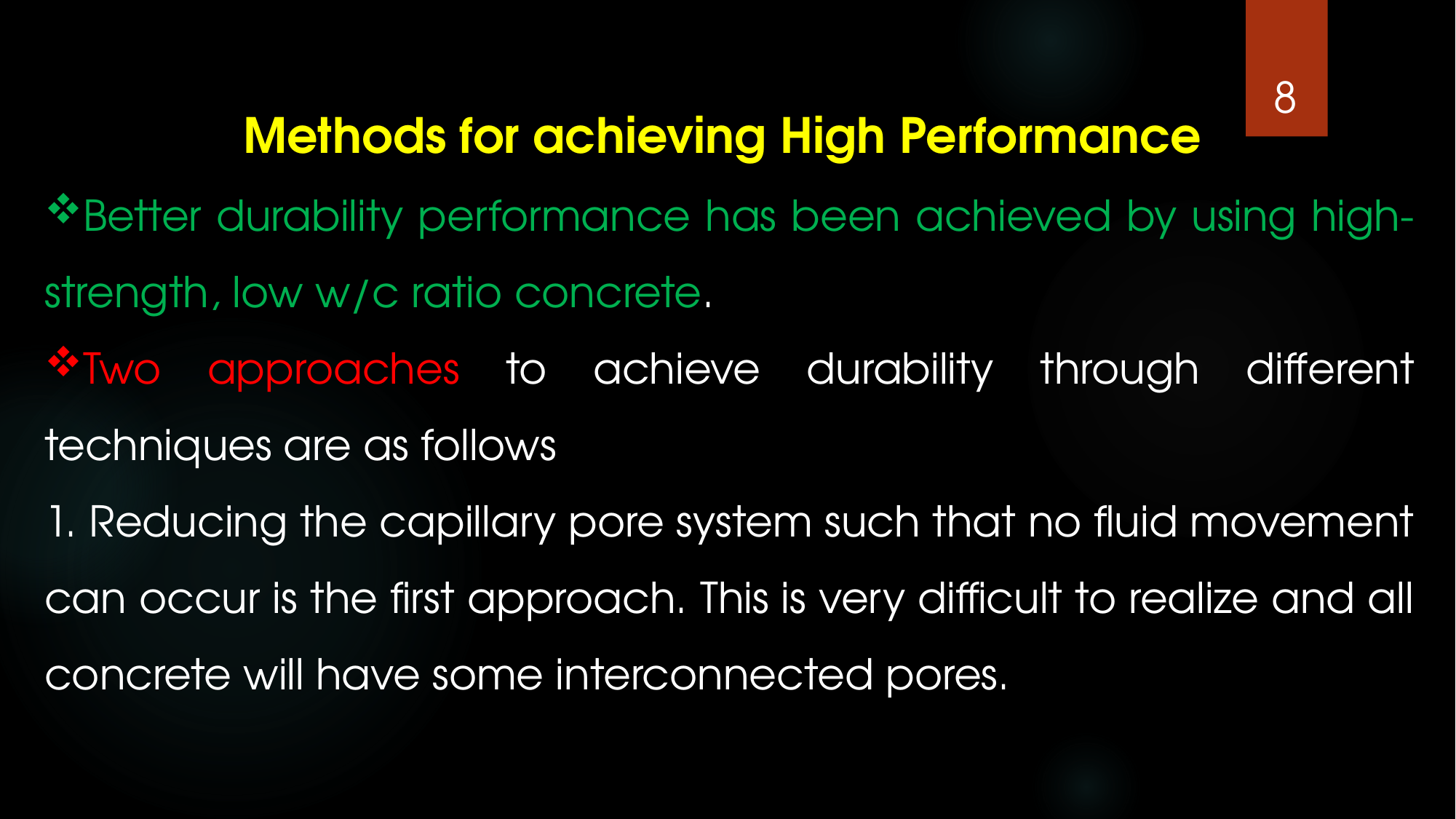

8
Methods for achieving High Performance
Better durability performance has been achieved by using high- strength, low w/c ratio concrete.
Two approaches to achieve durability through different techniques are as follows
1. Reducing the capillary pore system such that no fluid movement can occur is the first approach. This is very difficult to realize and all concrete will have some interconnected pores.